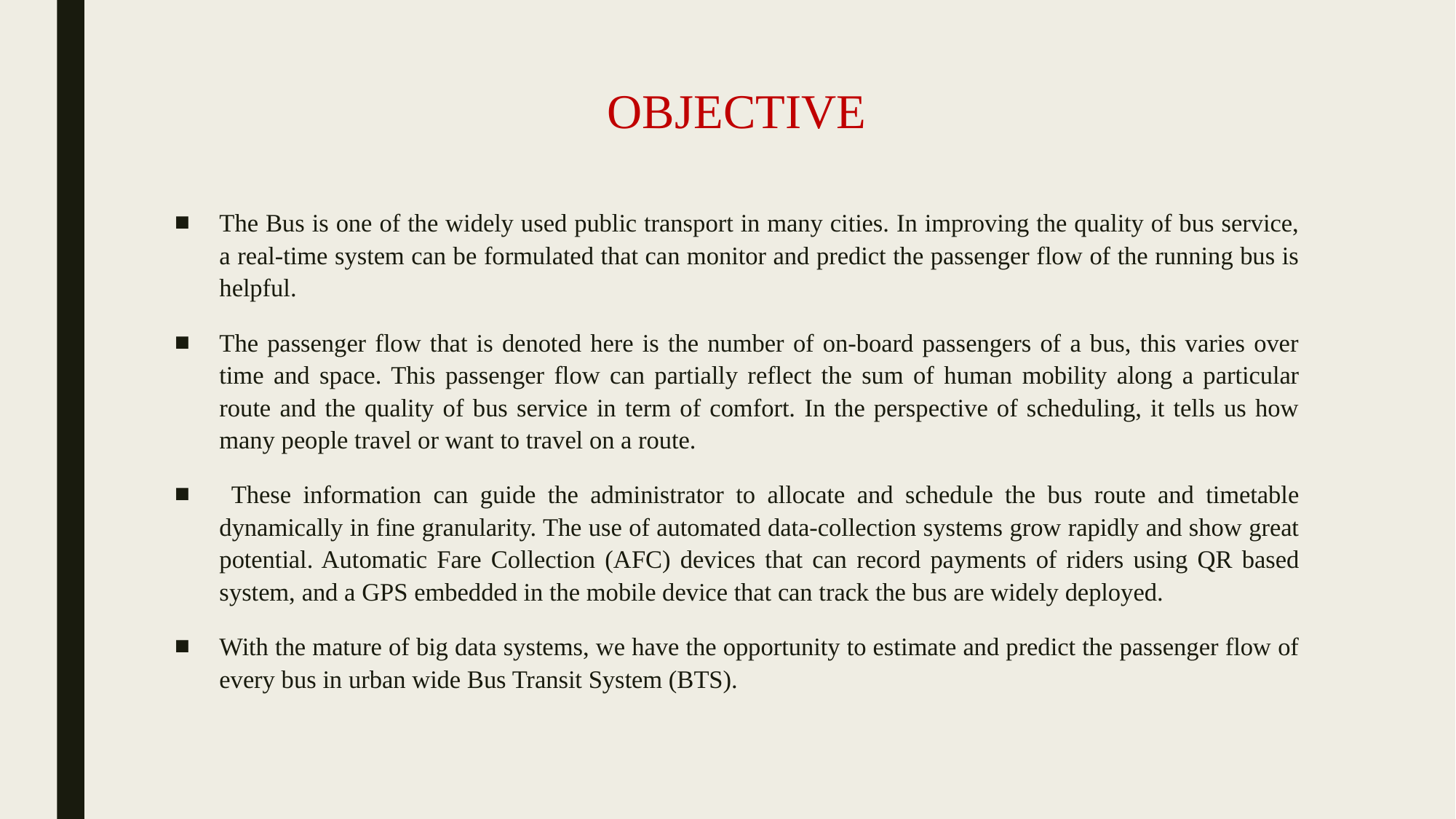

# OBJECTIVE
The Bus is one of the widely used public transport in many cities. In improving the quality of bus service, a real-time system can be formulated that can monitor and predict the passenger flow of the running bus is helpful.
The passenger flow that is denoted here is the number of on-board passengers of a bus, this varies over time and space. This passenger flow can partially reflect the sum of human mobility along a particular route and the quality of bus service in term of comfort. In the perspective of scheduling, it tells us how many people travel or want to travel on a route.
 These information can guide the administrator to allocate and schedule the bus route and timetable dynamically in fine granularity. The use of automated data-collection systems grow rapidly and show great potential. Automatic Fare Collection (AFC) devices that can record payments of riders using QR based system, and a GPS embedded in the mobile device that can track the bus are widely deployed.
With the mature of big data systems, we have the opportunity to estimate and predict the passenger flow of every bus in urban wide Bus Transit System (BTS).